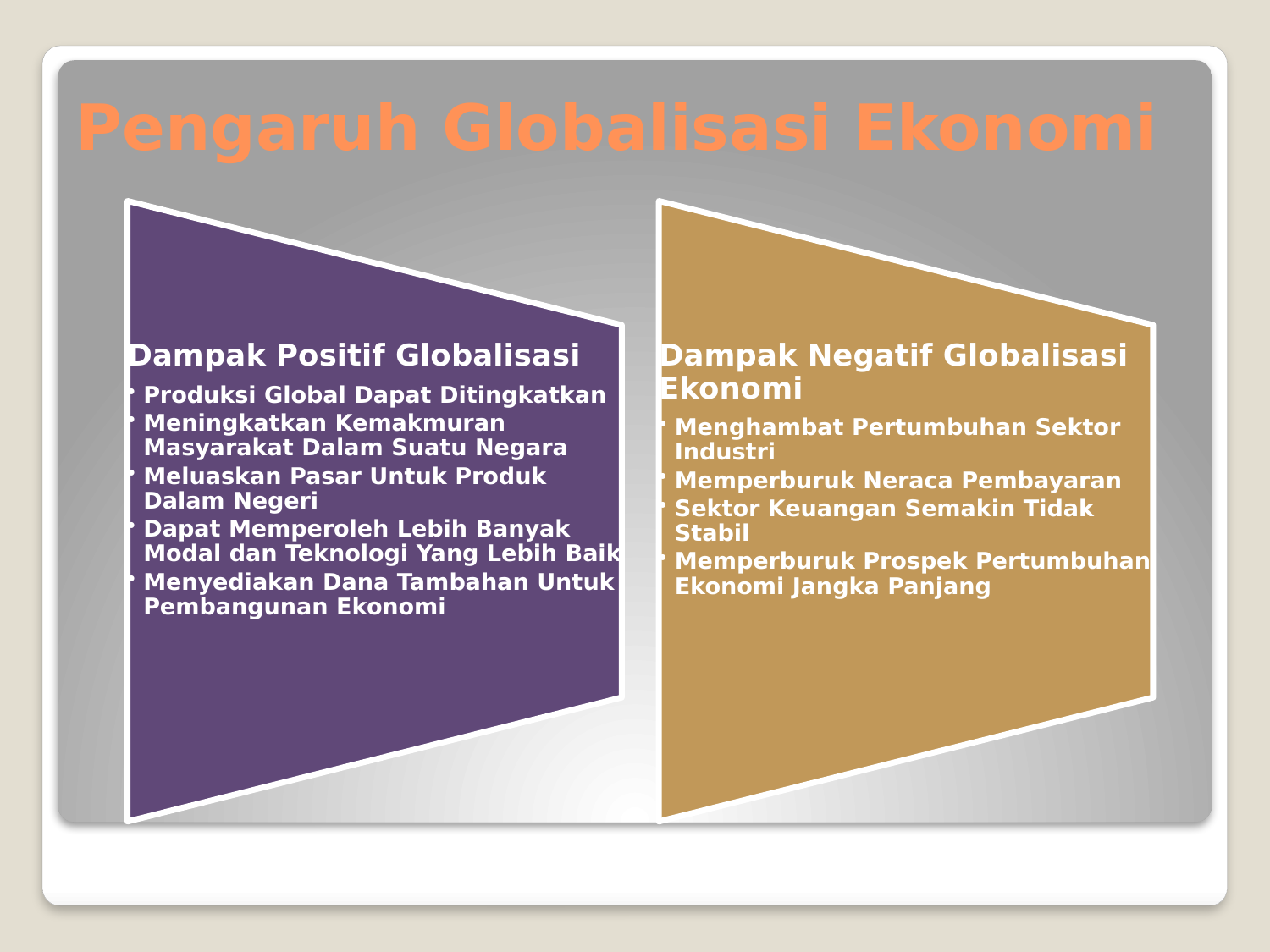

# Pengaruh Globalisasi Ekonomi
Dampak Positif Globalisasi
Produksi Global Dapat Ditingkatkan
Meningkatkan Kemakmuran Masyarakat Dalam Suatu Negara
Meluaskan Pasar Untuk Produk Dalam Negeri
Dapat Memperoleh Lebih Banyak Modal dan Teknologi Yang Lebih Baik
Menyediakan Dana Tambahan Untuk Pembangunan Ekonomi
Dampak Negatif Globalisasi Ekonomi
Menghambat Pertumbuhan Sektor Industri
Memperburuk Neraca Pembayaran
Sektor Keuangan Semakin Tidak Stabil
Memperburuk Prospek Pertumbuhan Ekonomi Jangka Panjang